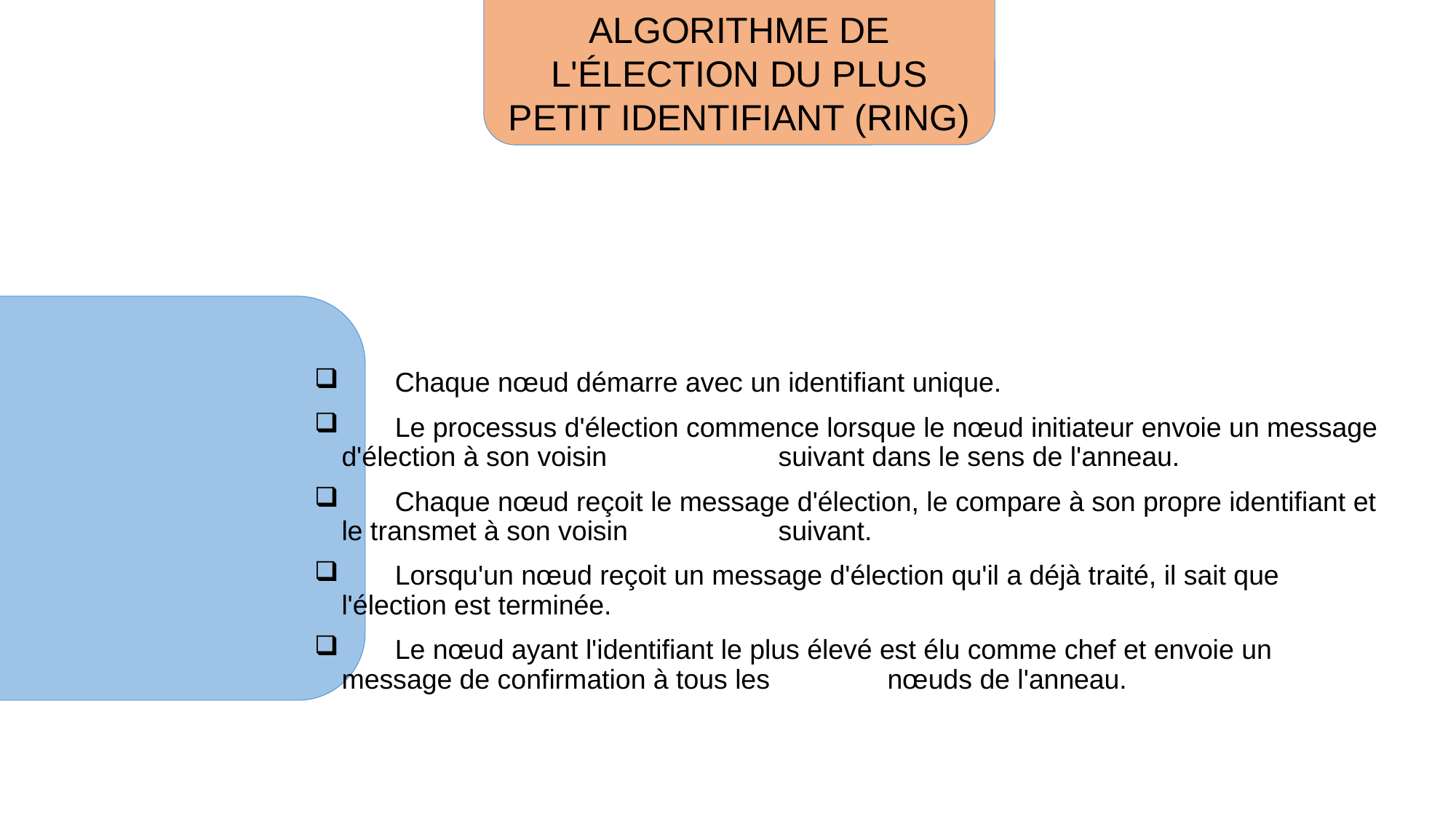

ALGORITHME DE L'ÉLECTION DU PLUS PETIT IDENTIFIANT (RING)

       Chaque nœud démarre avec un identifiant unique.
       Le processus d'élection commence lorsque le nœud initiateur envoie un message d'élection à son voisin  		suivant dans le sens de l'anneau.
       Chaque nœud reçoit le message d'élection, le compare à son propre identifiant et le transmet à son voisin 		suivant.
       Lorsqu'un nœud reçoit un message d'élection qu'il a déjà traité, il sait que l'élection est terminée.
       Le nœud ayant l'identifiant le plus élevé est élu comme chef et envoie un message de confirmation à tous les 		nœuds de l'anneau.